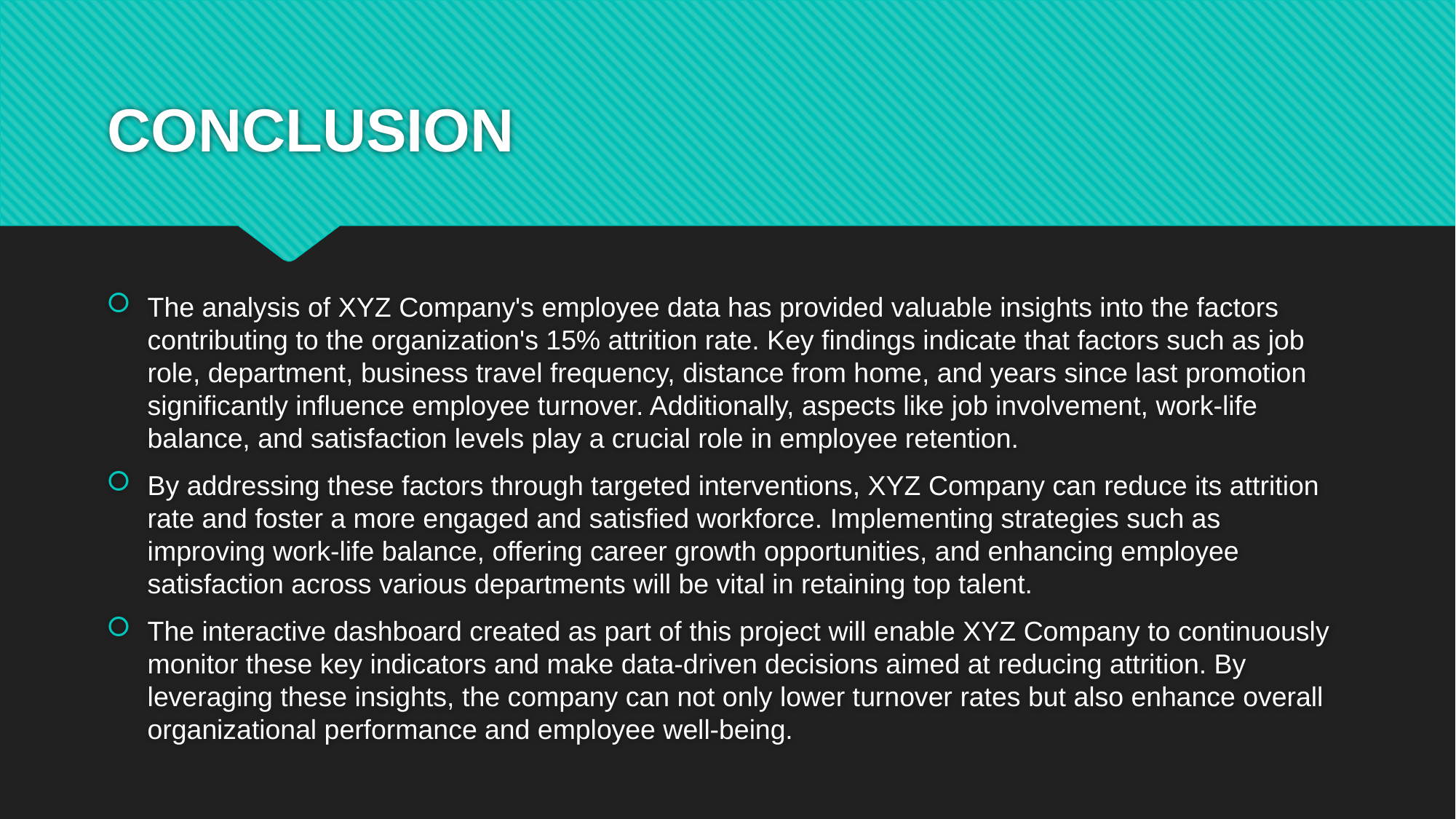

# CONCLUSION
The analysis of XYZ Company's employee data has provided valuable insights into the factors contributing to the organization's 15% attrition rate. Key findings indicate that factors such as job role, department, business travel frequency, distance from home, and years since last promotion significantly influence employee turnover. Additionally, aspects like job involvement, work-life balance, and satisfaction levels play a crucial role in employee retention.
By addressing these factors through targeted interventions, XYZ Company can reduce its attrition rate and foster a more engaged and satisfied workforce. Implementing strategies such as improving work-life balance, offering career growth opportunities, and enhancing employee satisfaction across various departments will be vital in retaining top talent.
The interactive dashboard created as part of this project will enable XYZ Company to continuously monitor these key indicators and make data-driven decisions aimed at reducing attrition. By leveraging these insights, the company can not only lower turnover rates but also enhance overall organizational performance and employee well-being.